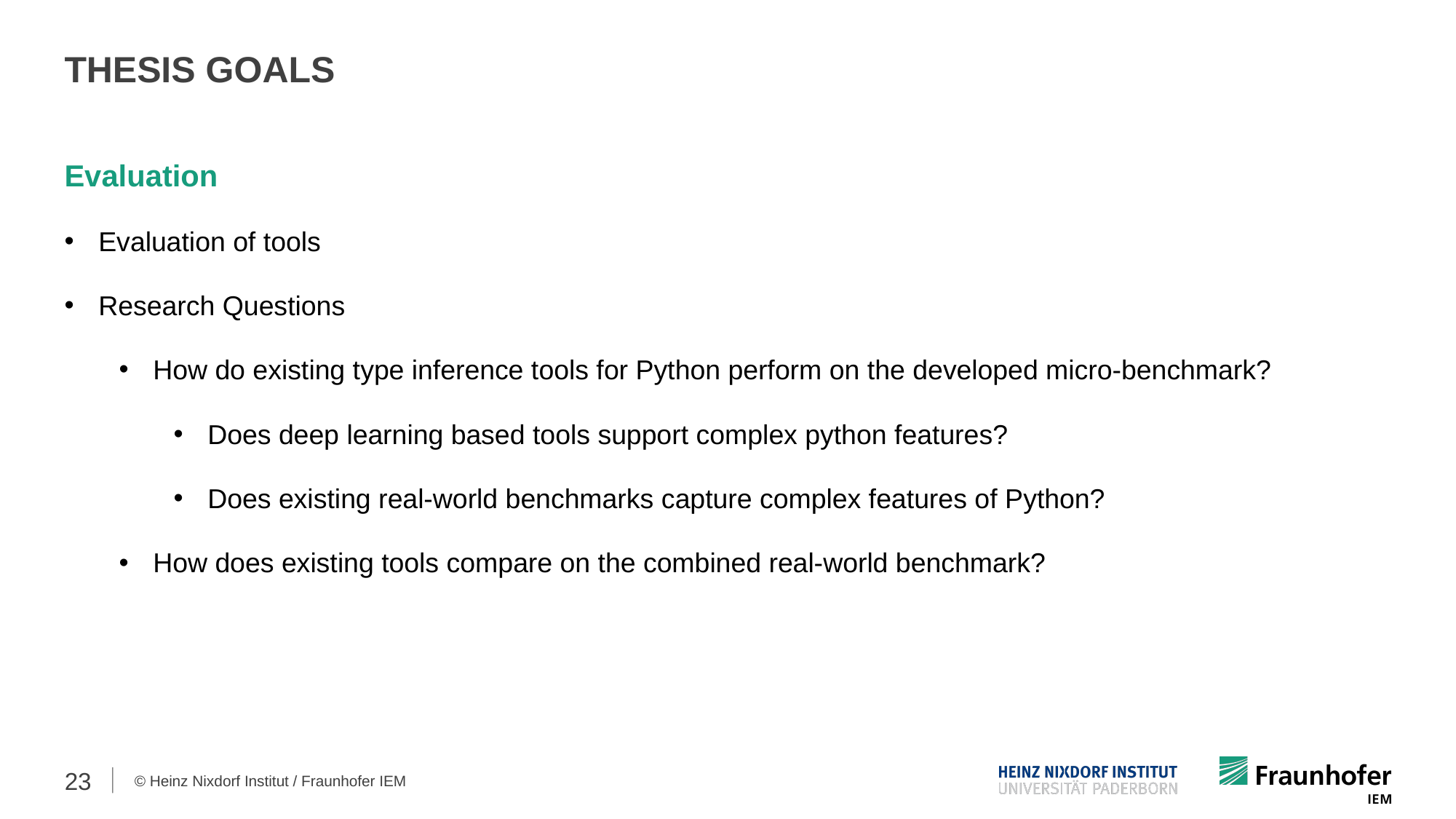

THESIS GOALS

Evaluation
Evaluation of tools
Research Questions
How do existing type inference tools for Python perform on the developed micro-benchmark?
Does deep learning based tools support complex python features?
Does existing real-world benchmarks capture complex features of Python?
How does existing tools compare on the combined real-world benchmark?

23
© Heinz Nixdorf Institut / Fraunhofer IEM